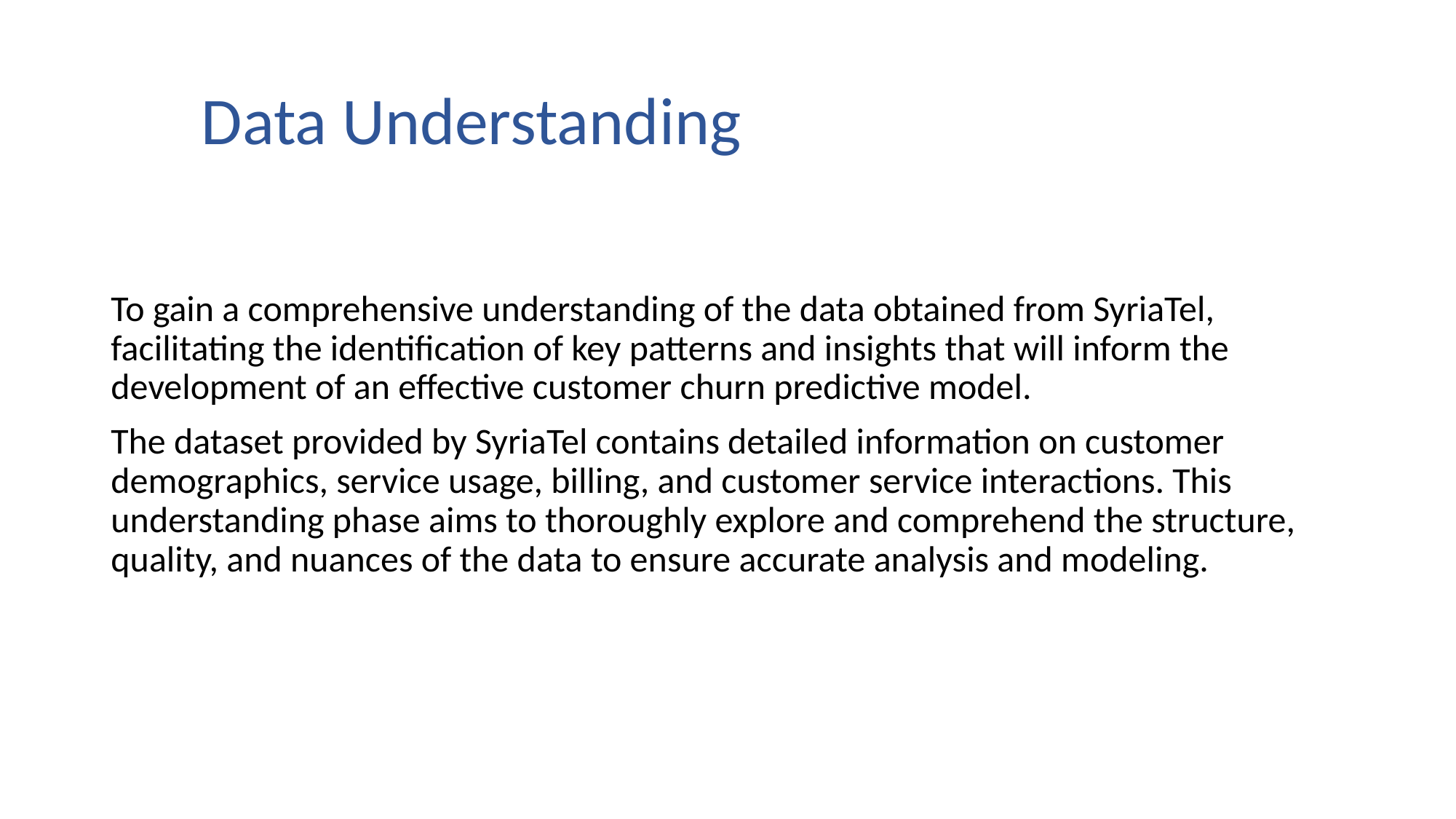

# Data Understanding

To gain a comprehensive understanding of the data obtained from SyriaTel, facilitating the identification of key patterns and insights that will inform the development of an effective customer churn predictive model.
The dataset provided by SyriaTel contains detailed information on customer demographics, service usage, billing, and customer service interactions. This understanding phase aims to thoroughly explore and comprehend the structure, quality, and nuances of the data to ensure accurate analysis and modeling.